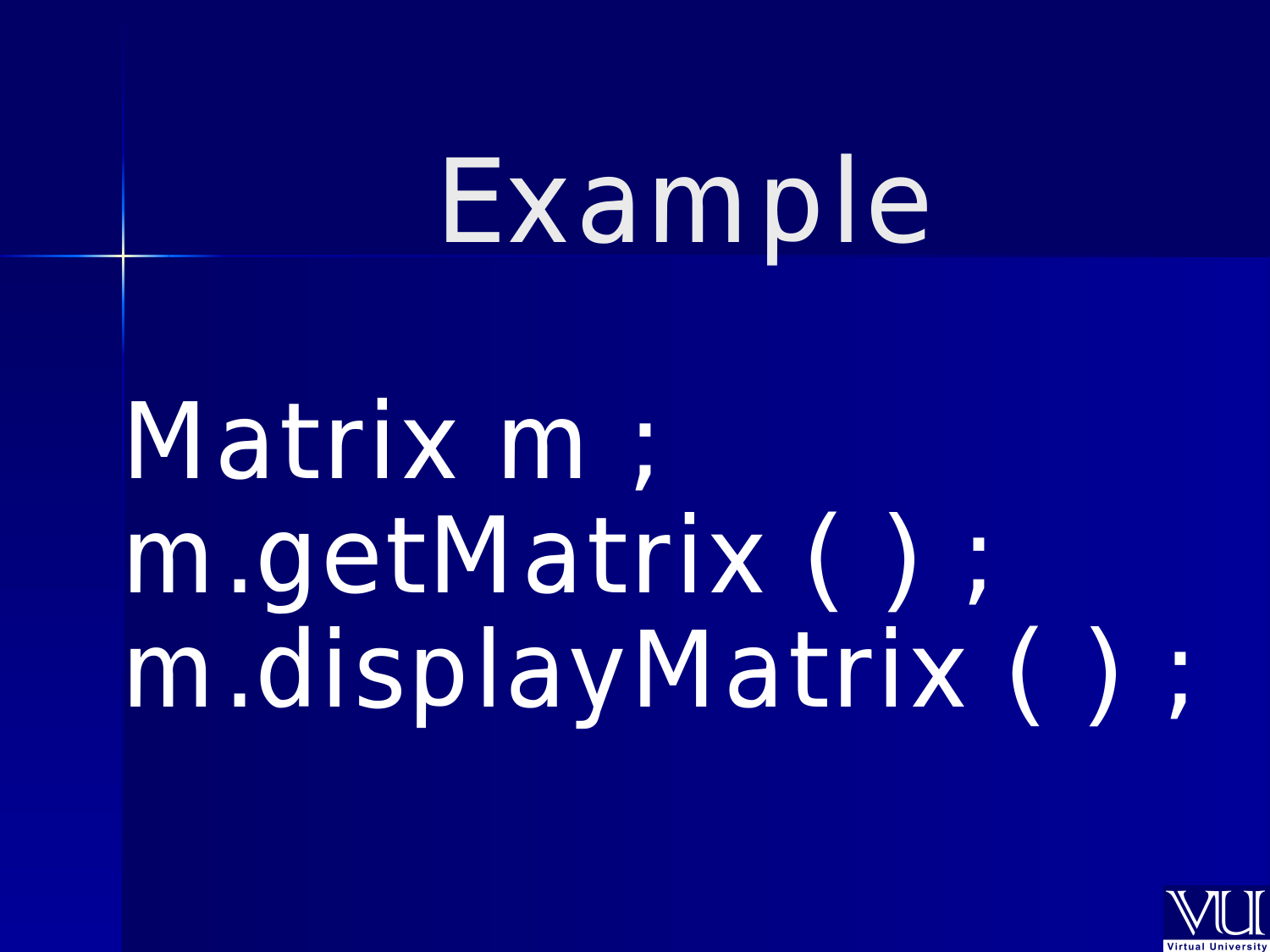

# Example
	Matrix m ;
	m.getMatrix ( ) ;
	m.displayMatrix ( ) ;